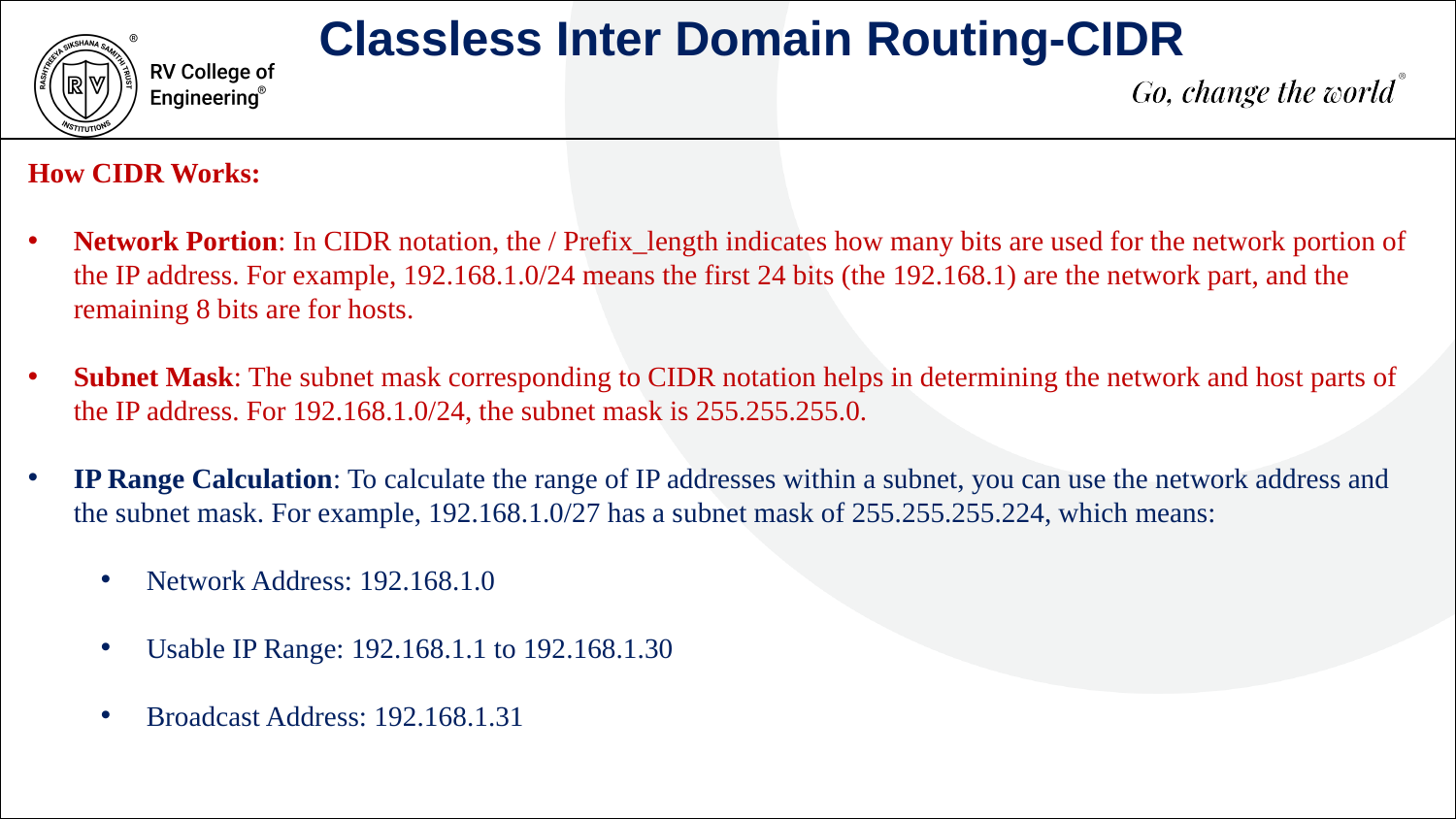

Classless Inter Domain Routing-CIDR

How CIDR Works:

Network Portion: In CIDR notation, the / Prefix_length indicates how many bits are used for the network portion of the IP address. For example, 192.168.1.0/24 means the first 24 bits (the 192.168.1) are the network part, and the remaining 8 bits are for hosts.

Subnet Mask: The subnet mask corresponding to CIDR notation helps in determining the network and host parts of the IP address. For 192.168.1.0/24, the subnet mask is 255.255.255.0.

IP Range Calculation: To calculate the range of IP addresses within a subnet, you can use the network address and the subnet mask. For example, 192.168.1.0/27 has a subnet mask of 255.255.255.224, which means:

Network Address: 192.168.1.0

Usable IP Range: 192.168.1.1 to 192.168.1.30

Broadcast Address: 192.168.1.31